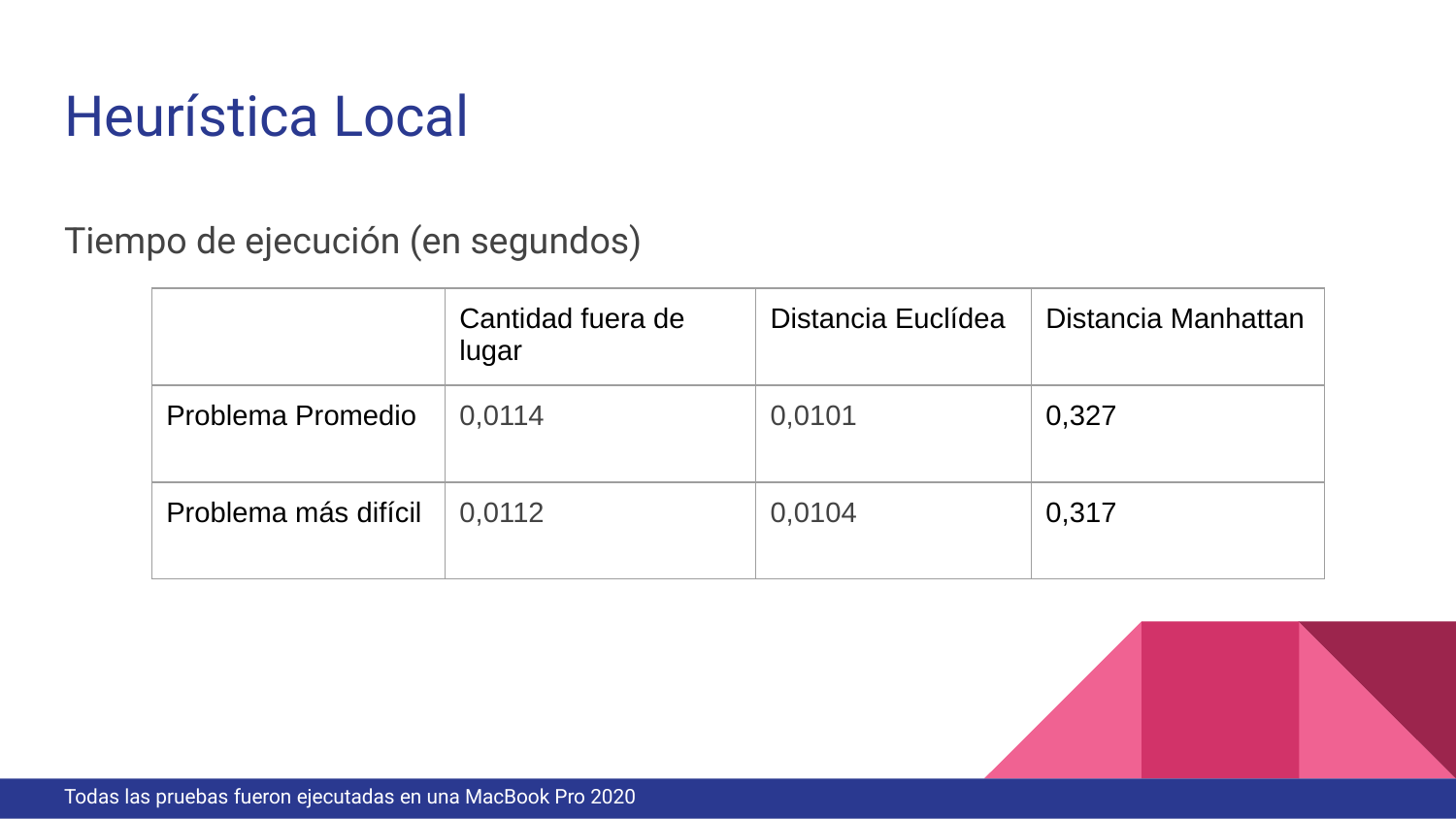

# Heurística Local
Tiempo de ejecución (en segundos)

|  | Cantidad fuera de lugar | Distancia Euclídea | Distancia Manhattan |
| --- | --- | --- | --- |
| Problema Promedio | 0,0114 | 0,0101 | 0,327 |
| Problema más difícil | 0,0112 | 0,0104 | 0,317 |
Todas las pruebas fueron ejecutadas en una MacBook Pro 2020